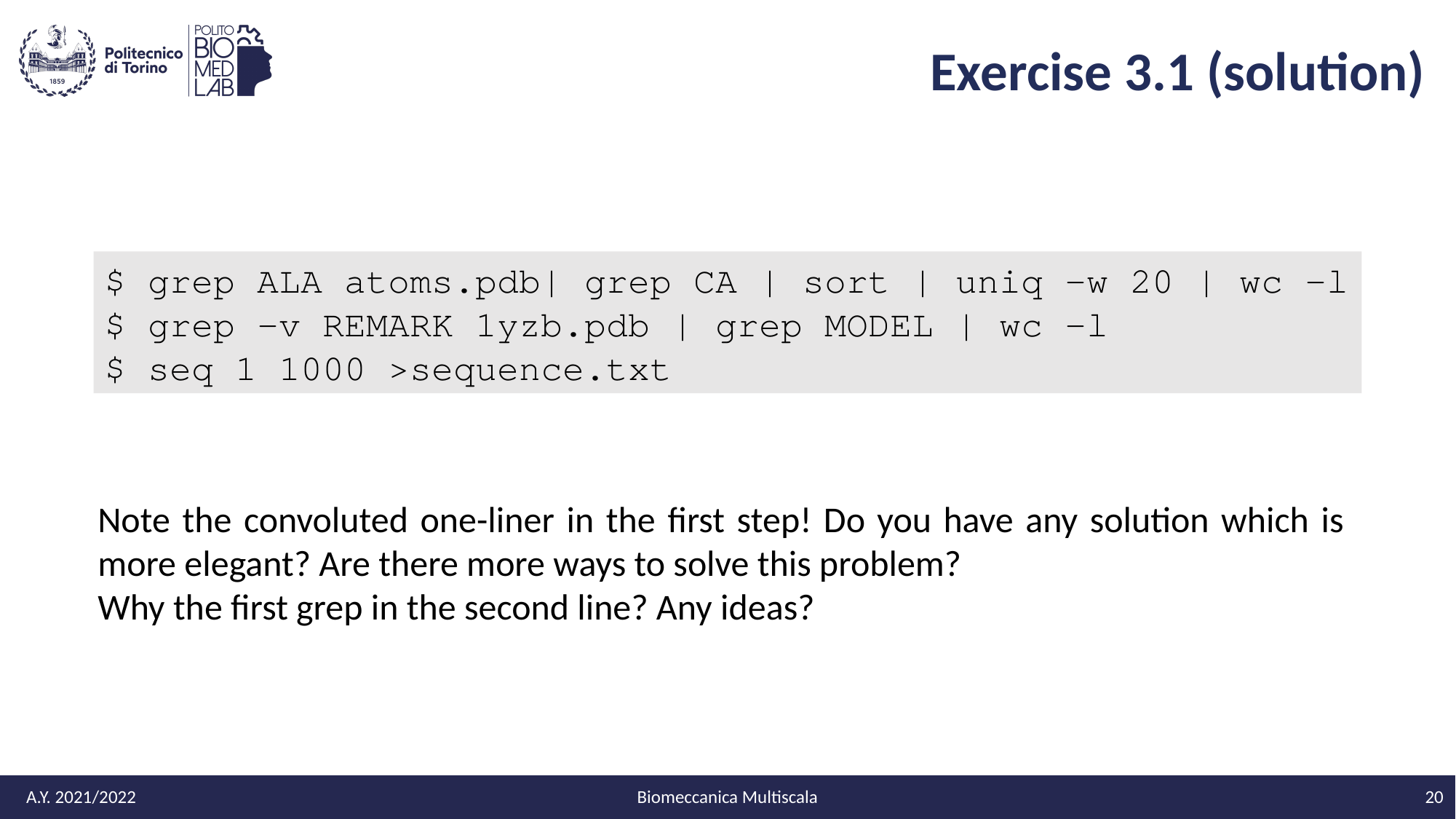

# Exercise 3.1 (solution)
$ grep ALA atoms.pdb| grep CA | sort | uniq -w 20 | wc –l
$ grep -v REMARK 1yzb.pdb | grep MODEL | wc –l
$ seq 1 1000 >sequence.txt
Note the convoluted one-liner in the first step! Do you have any solution which is more elegant? Are there more ways to solve this problem?
Why the first grep in the second line? Any ideas?
A.Y. 2021/2022
Biomeccanica Multiscala
20